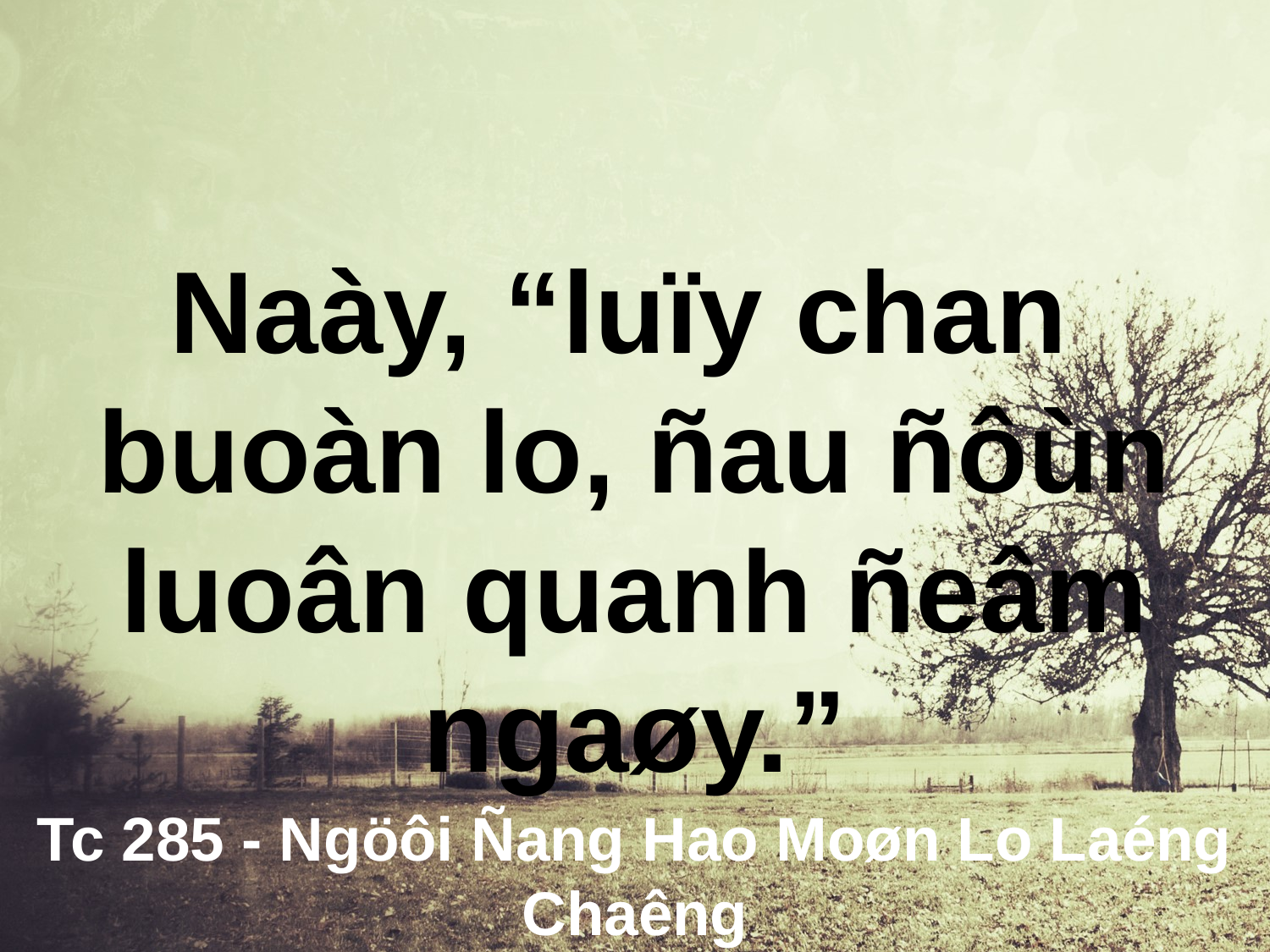

Naày, “luïy chan
buoàn lo, ñau ñôùn luoân quanh ñeâm ngaøy.”
Tc 285 - Ngöôi Ñang Hao Moøn Lo Laéng Chaêng